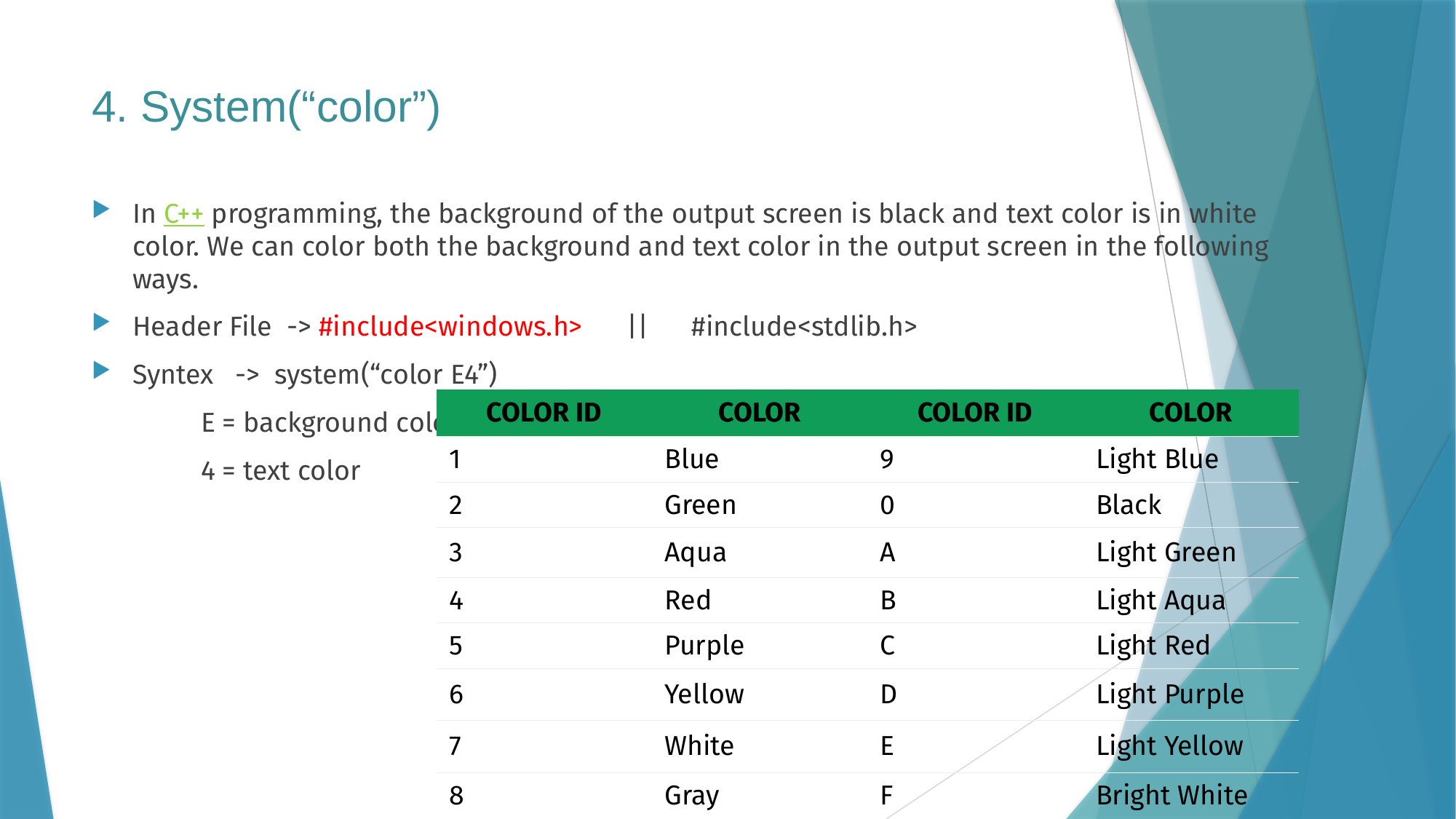

# 4. System(“color”)
In C++ programming, the background of the output screen is black and text color is in white color. We can color both the background and text color in the output screen in the following ways.
Header File  -> #include<windows.h>      ||      #include<stdlib.h>
Syntex   ->  system(“color E4”)
	E = background color
	4 = text color
| COLOR ID | COLOR | COLOR ID | COLOR |
| --- | --- | --- | --- |
| 1 | Blue | 9 | Light Blue |
| 2 | Green | 0 | Black |
| 3 | Aqua | A | Light Green |
| 4 | Red | B | Light Aqua |
| 5 | Purple | C | Light Red |
| 6 | Yellow | D | Light Purple |
| 7 | White | E | Light Yellow |
| 8 | Gray | F | Bright White |